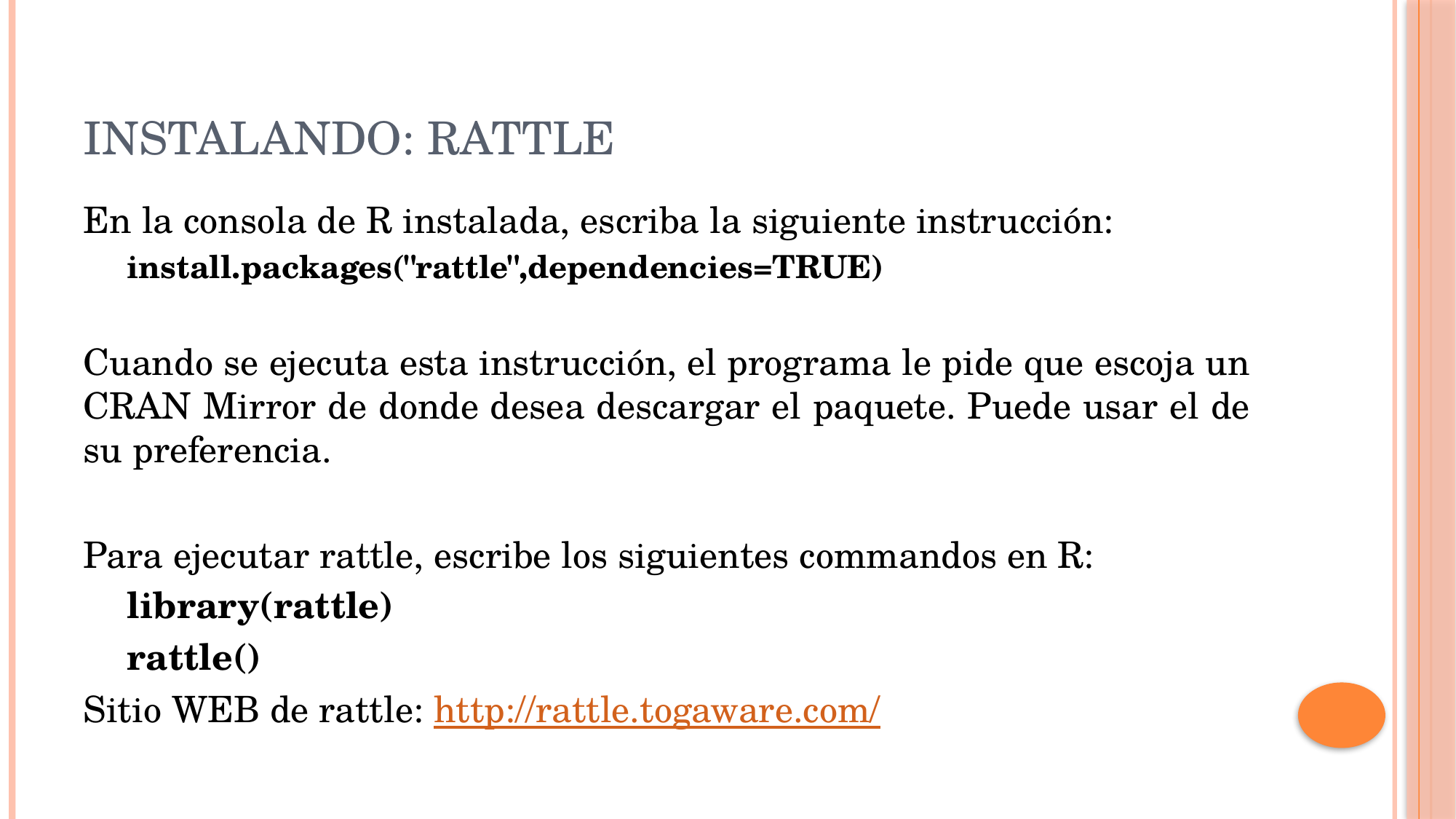

# instalando: Rattle
En la consola de R instalada, escriba la siguiente instrucción:
install.packages("rattle",dependencies=TRUE)

Cuando se ejecuta esta instrucción, el programa le pide que escoja un CRAN Mirror de donde desea descargar el paquete. Puede usar el de su preferencia.

Para ejecutar rattle, escribe los siguientes commandos en R:
library(rattle)
rattle()
Sitio WEB de rattle: http://rattle.togaware.com/